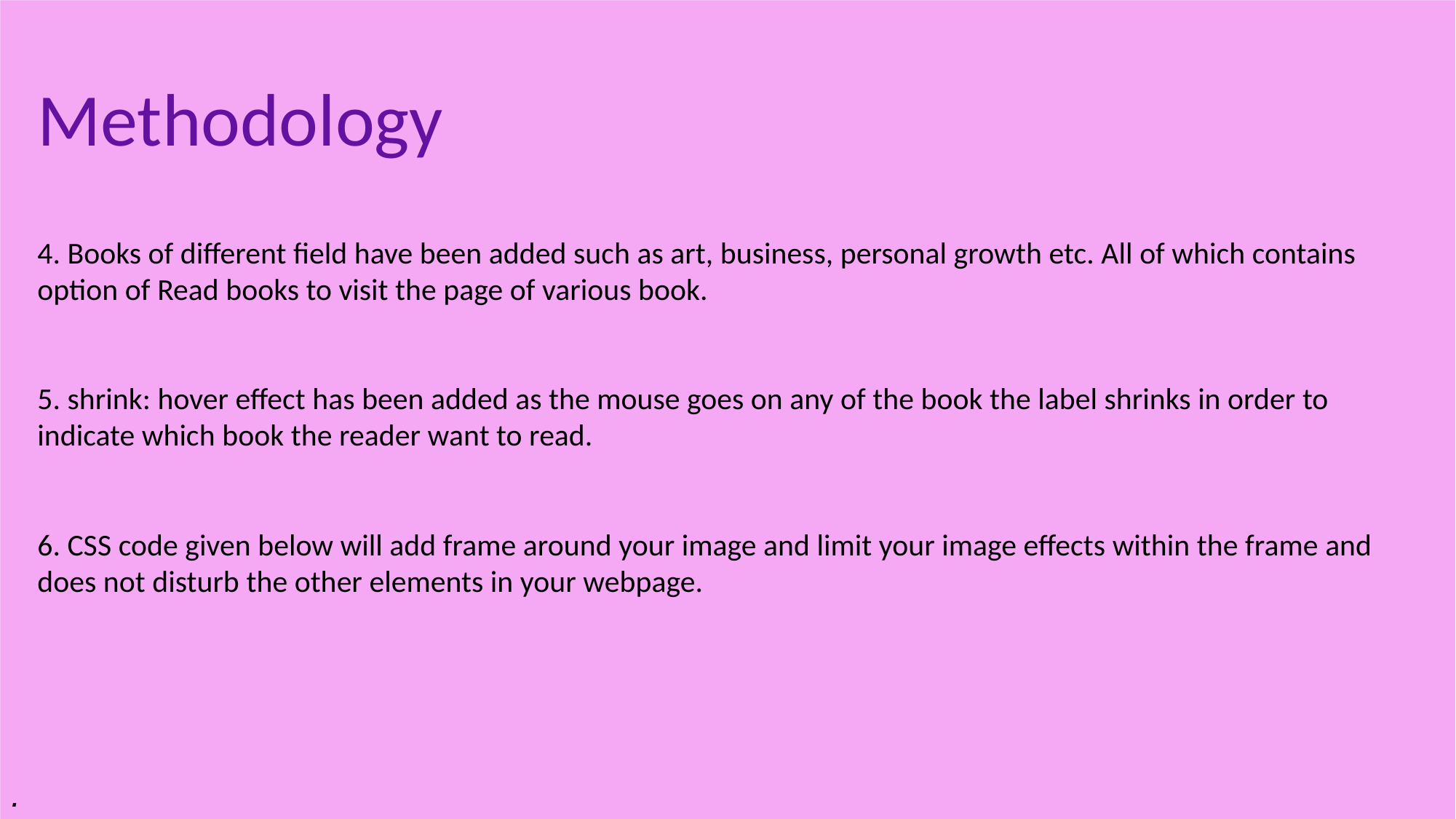

.
Methodology

4. Books of different field have been added such as art, business, personal growth etc. All of which contains option of Read books to visit the page of various book.

5. shrink: hover effect has been added as the mouse goes on any of the book the label shrinks in order to indicate which book the reader want to read.

6. CSS code given below will add frame around your image and limit your image effects within the frame and does not disturb the other elements in your webpage.